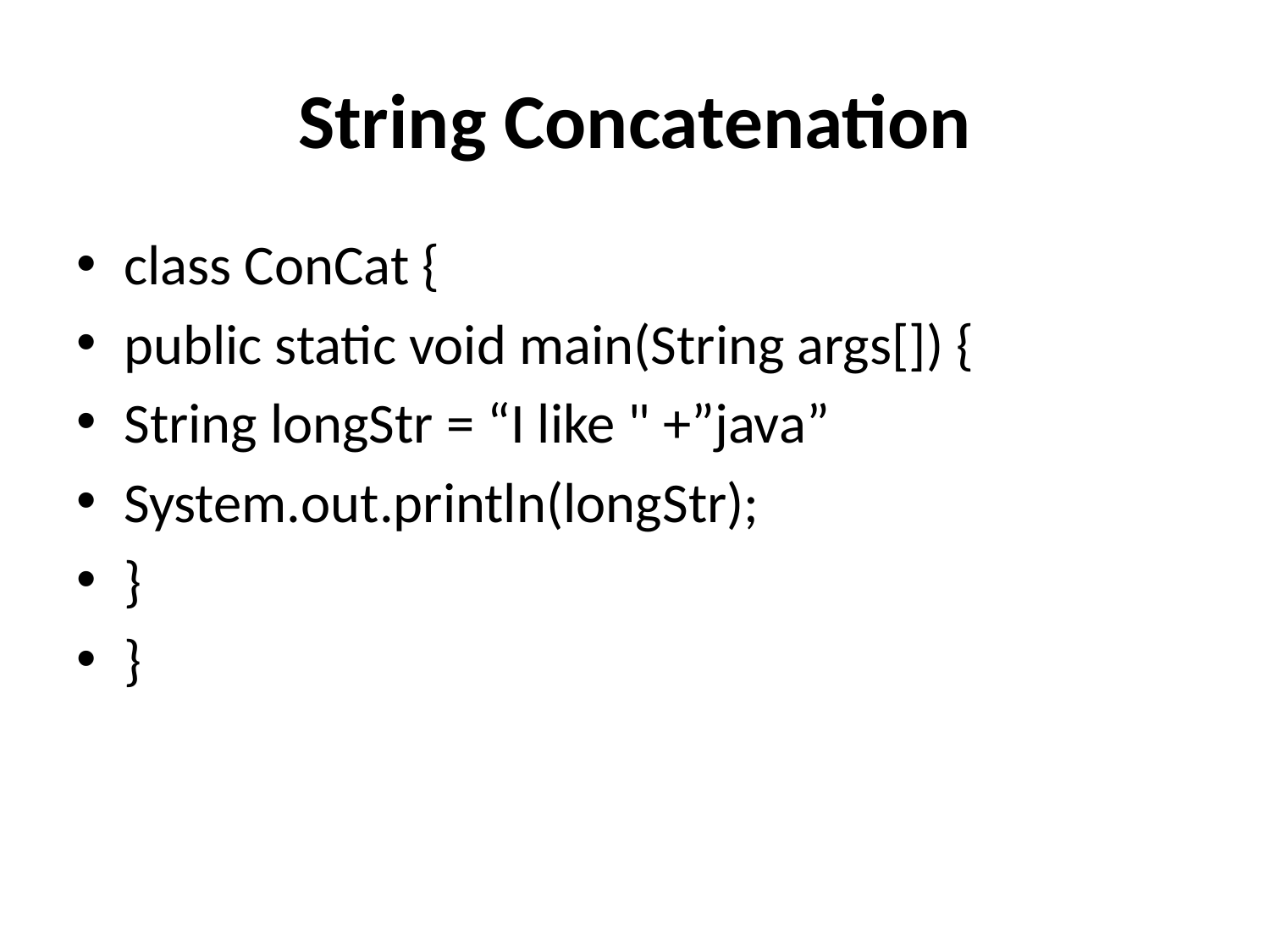

# String Concatenation
class ConCat {
public static void main(String args[]) {
String longStr = “I like " +”java”
System.out.println(longStr);
}
}